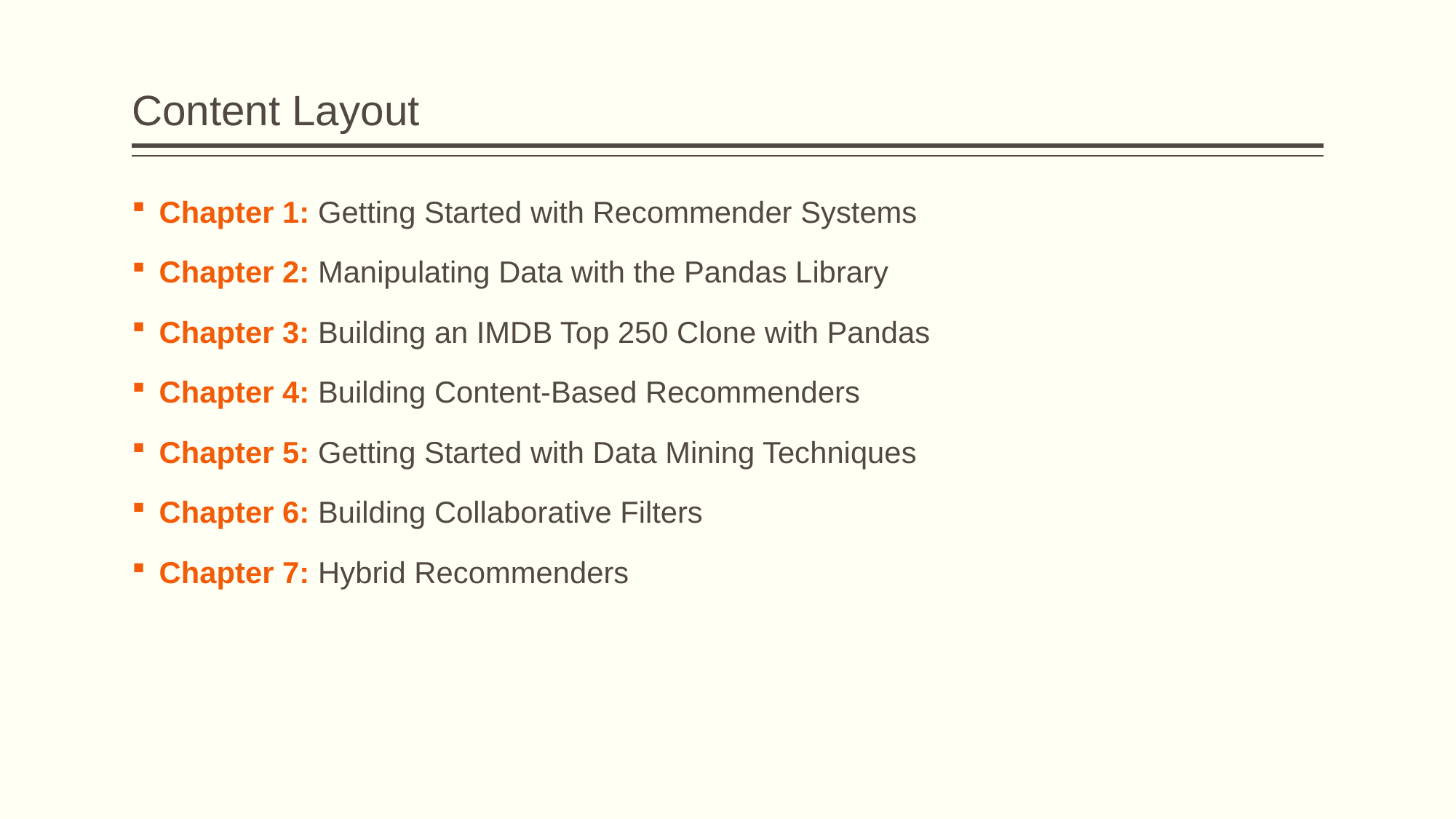

# Content Layout
Chapter 1: Getting Started with Recommender Systems
Chapter 2: Manipulating Data with the Pandas Library
Chapter 3: Building an IMDB Top 250 Clone with Pandas
Chapter 4: Building Content-Based Recommenders
Chapter 5: Getting Started with Data Mining Techniques
Chapter 6: Building Collaborative Filters
Chapter 7: Hybrid Recommenders